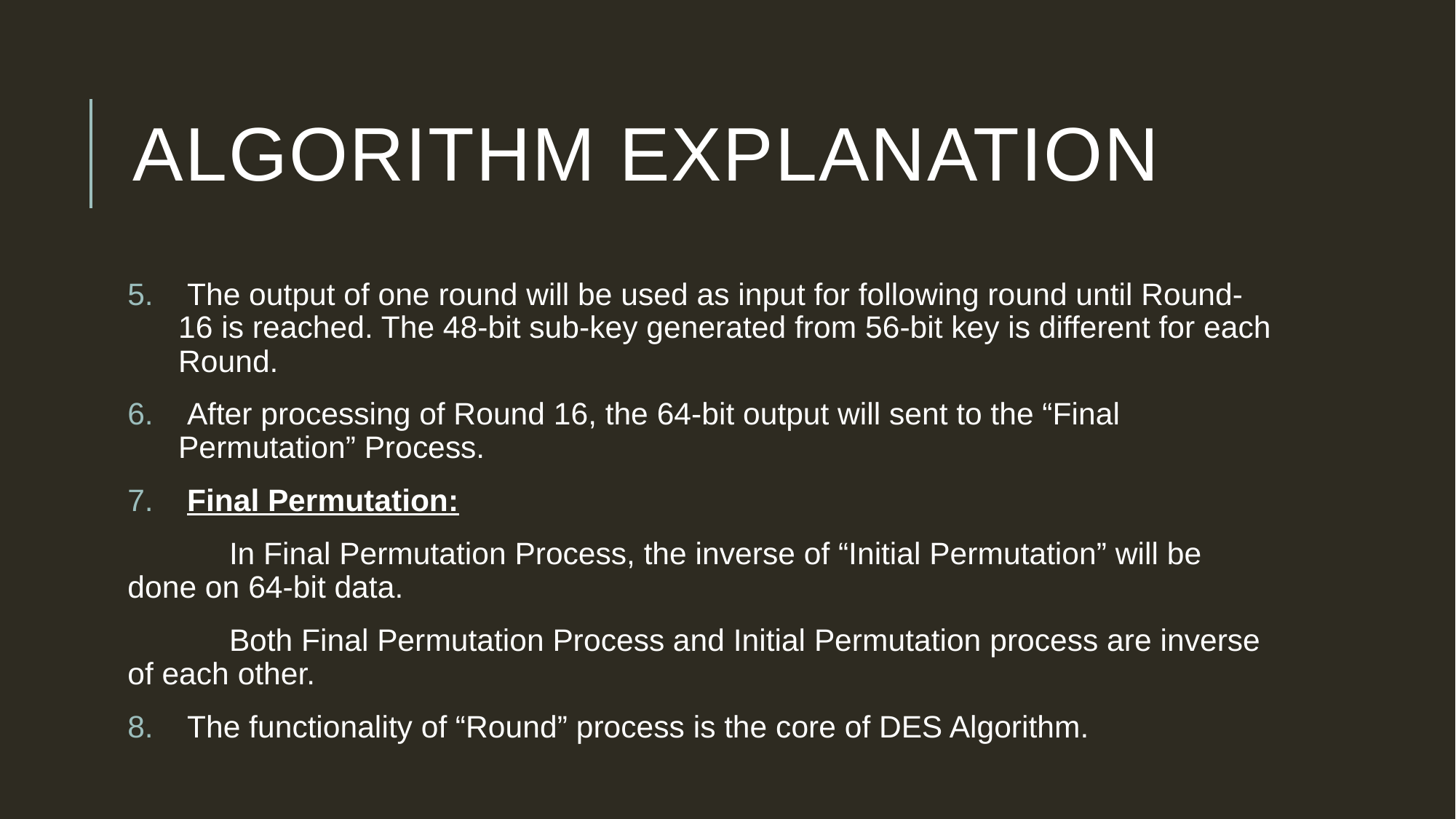

# Algorithm explanation
 The output of one round will be used as input for following round until Round-16 is reached. The 48-bit sub-key generated from 56-bit key is different for each Round.
 After processing of Round 16, the 64-bit output will sent to the “Final Permutation” Process.
 Final Permutation:
			In Final Permutation Process, the inverse of “Initial Permutation” will be done on 64-bit data.
					Both Final Permutation Process and Initial Permutation process are inverse of each other.
 The functionality of “Round” process is the core of DES Algorithm.